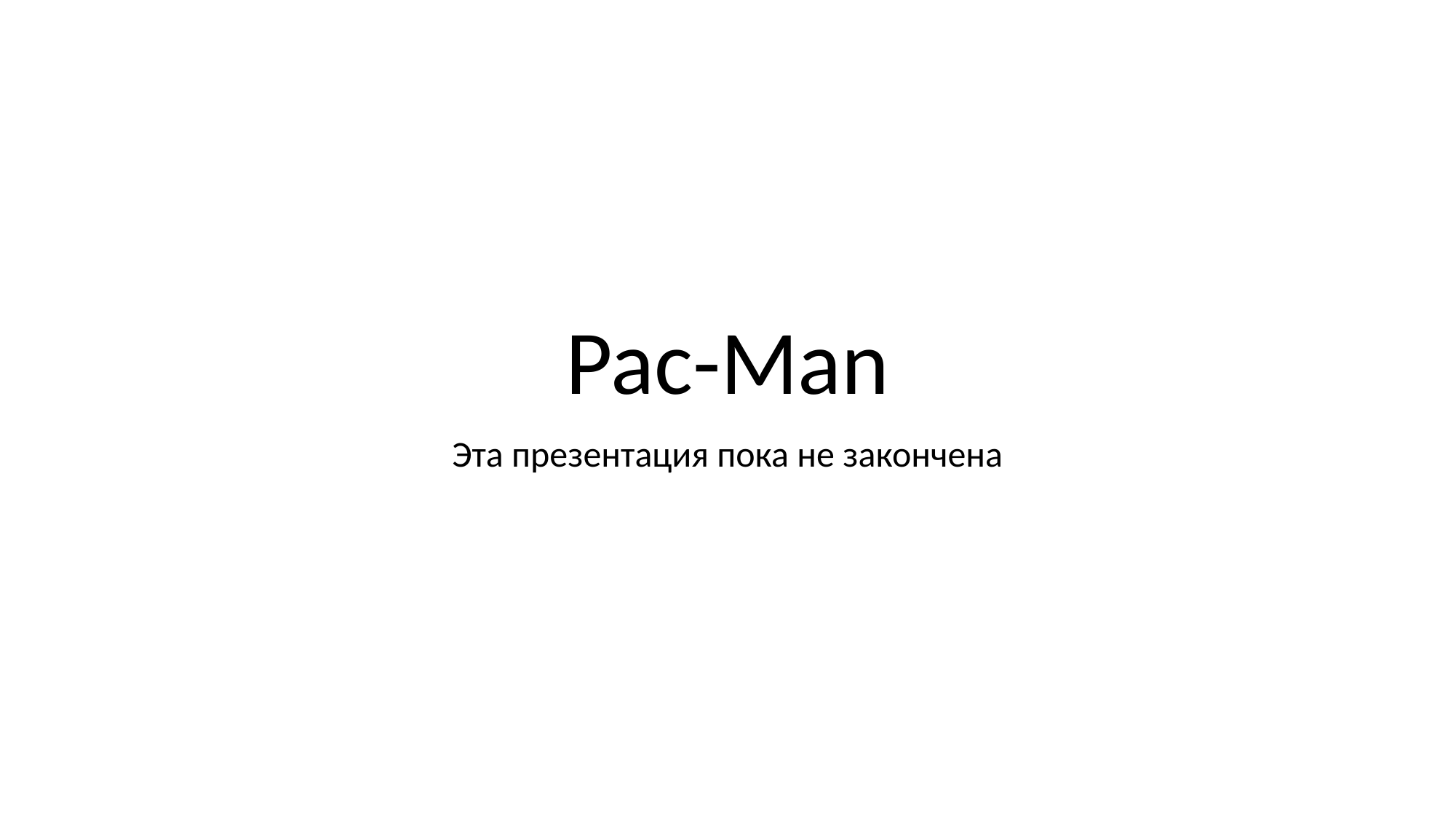

# Pac-Man
Эта презентация пока не закончена